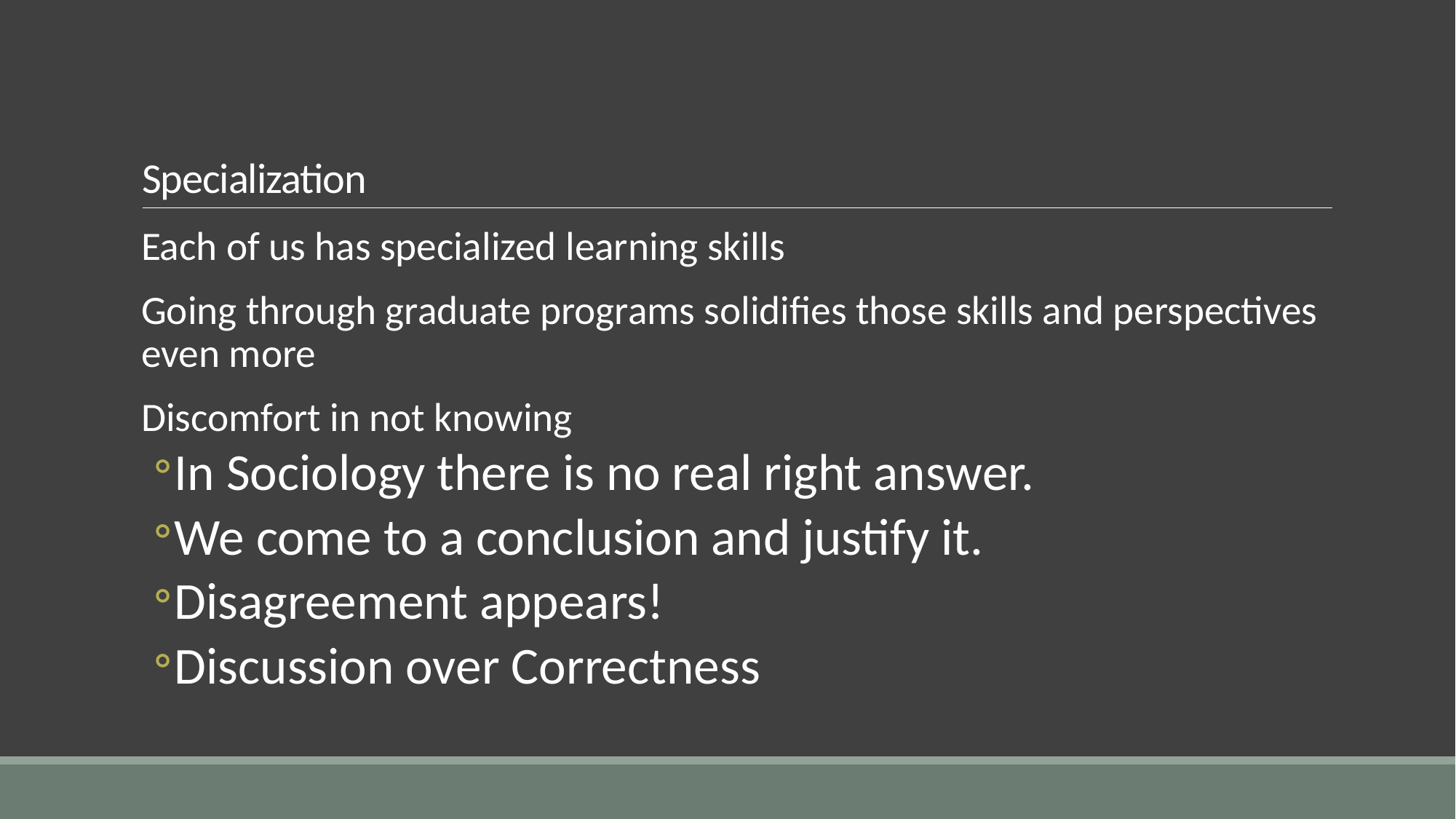

# Specialization
Each of us has specialized learning skills
Going through graduate programs solidifies those skills and perspectives even more
Discomfort in not knowing
In Sociology there is no real right answer.
We come to a conclusion and justify it.
Disagreement appears!
Discussion over Correctness